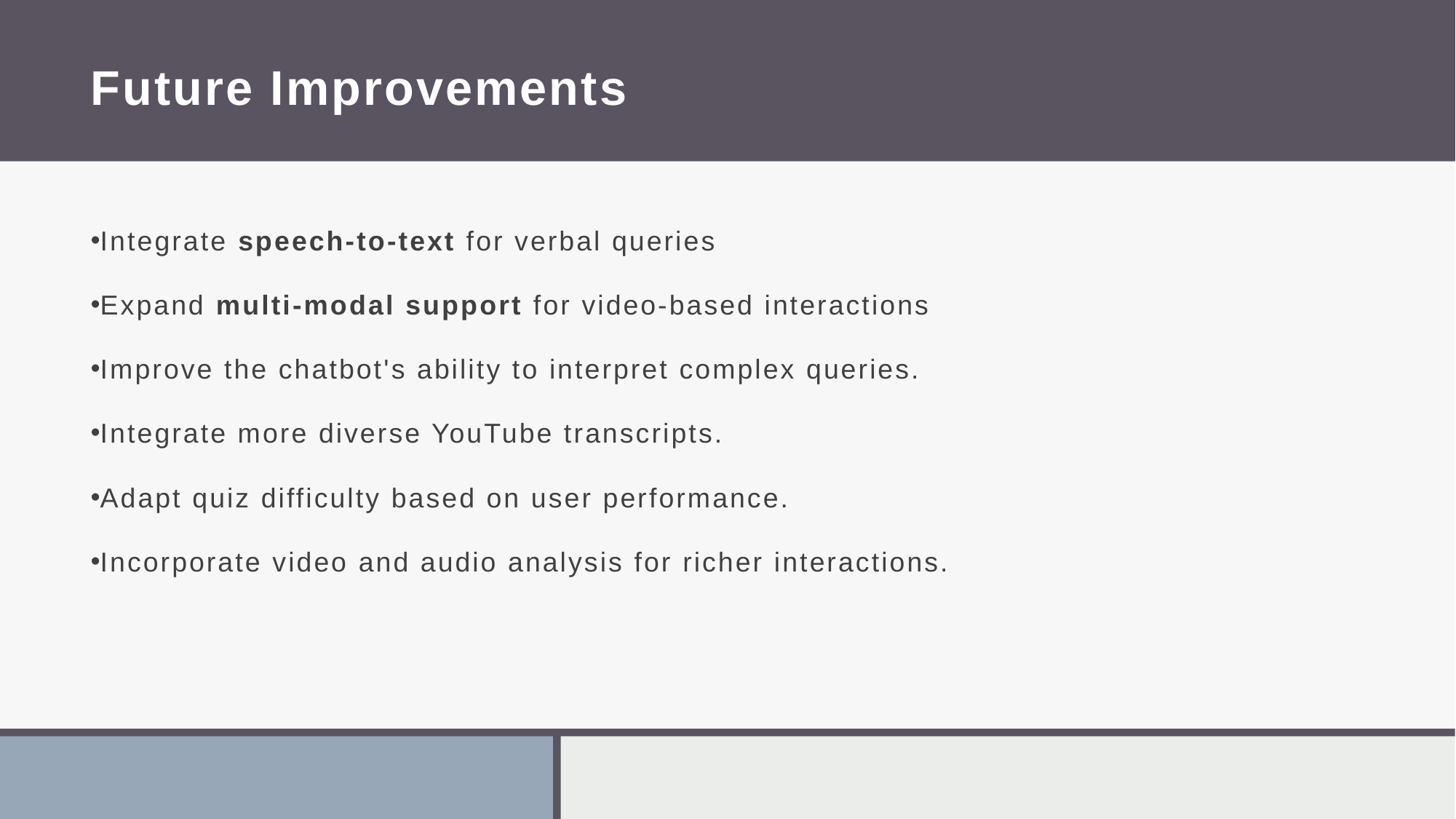

# Future Improvements
Integrate speech-to-text for verbal queries
Expand multi-modal support for video-based interactions
Improve the chatbot's ability to interpret complex queries.
Integrate more diverse YouTube transcripts.
Adapt quiz difficulty based on user performance.
Incorporate video and audio analysis for richer interactions.